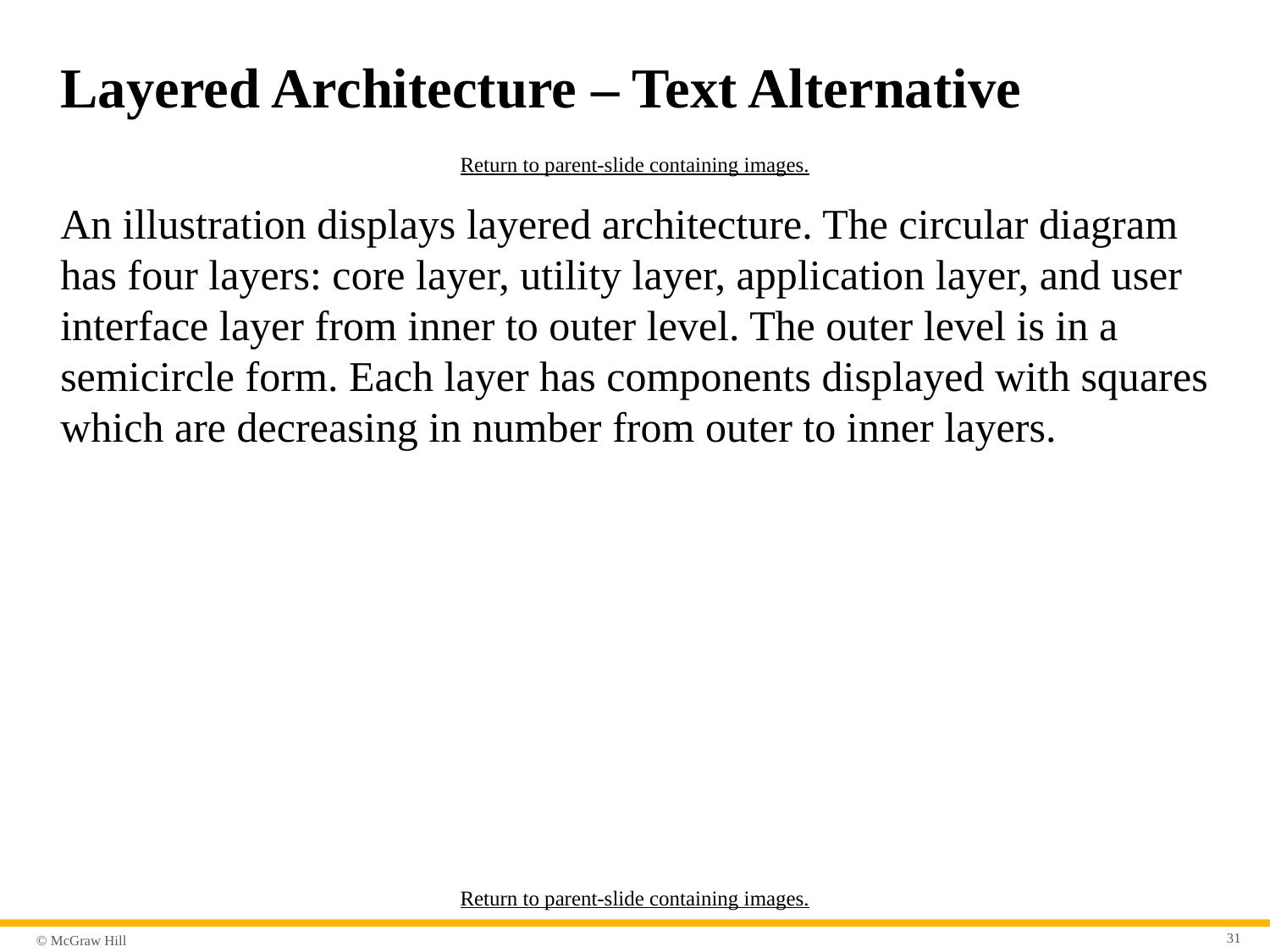

# Layered Architecture – Text Alternative
Return to parent-slide containing images.
An illustration displays layered architecture. The circular diagram has four layers: core layer, utility layer, application layer, and user interface layer from inner to outer level. The outer level is in a semicircle form. Each layer has components displayed with squares which are decreasing in number from outer to inner layers.
Return to parent-slide containing images.
31